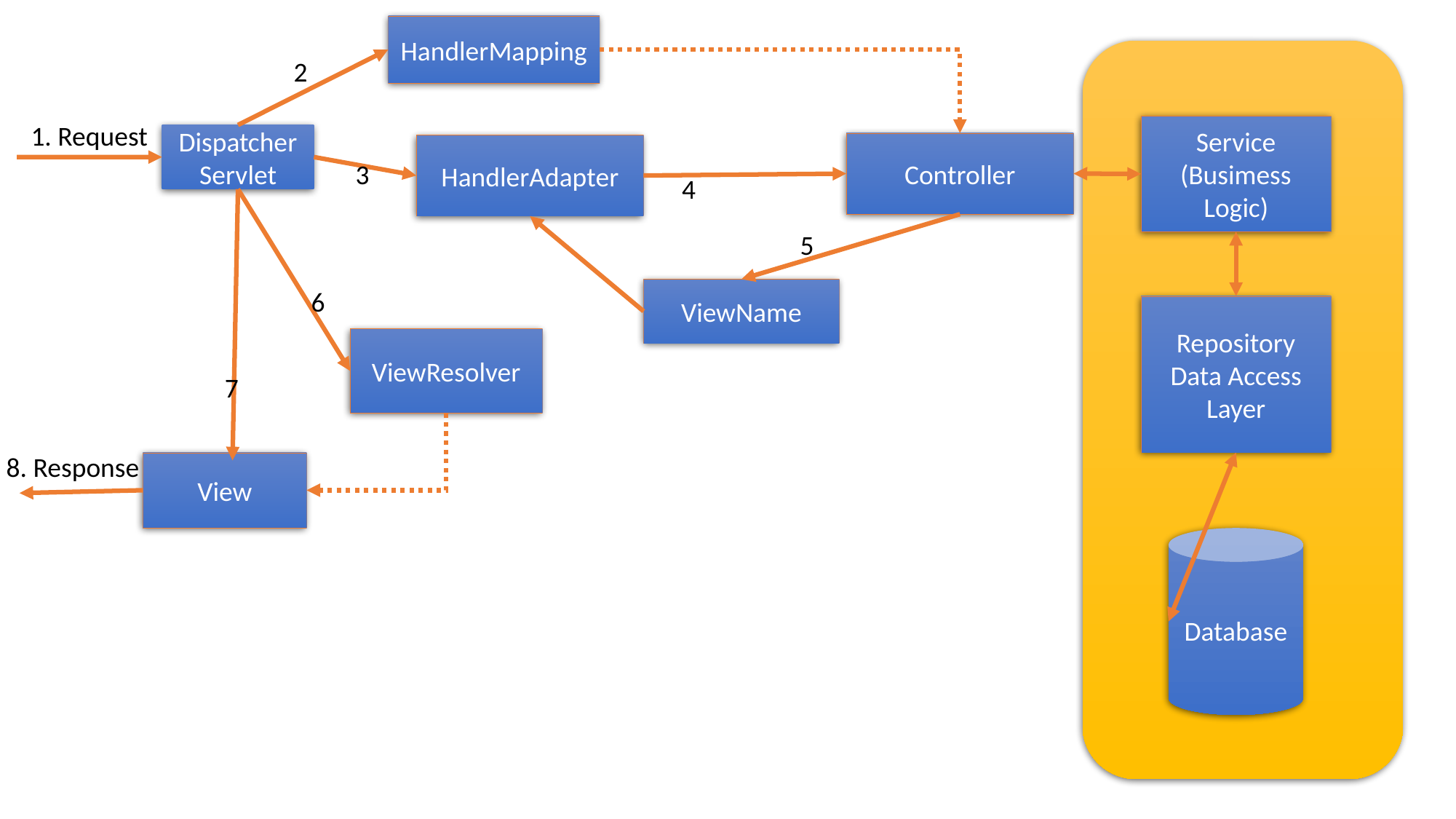

HandlerMapping

2
1. Request
Service
(Busimess Logic)
DispatcherServlet
Controller
HandlerAdapter
3
4
5
6
ViewName
Repository
Data Access Layer
ViewResolver
7
8. Response
View
Database